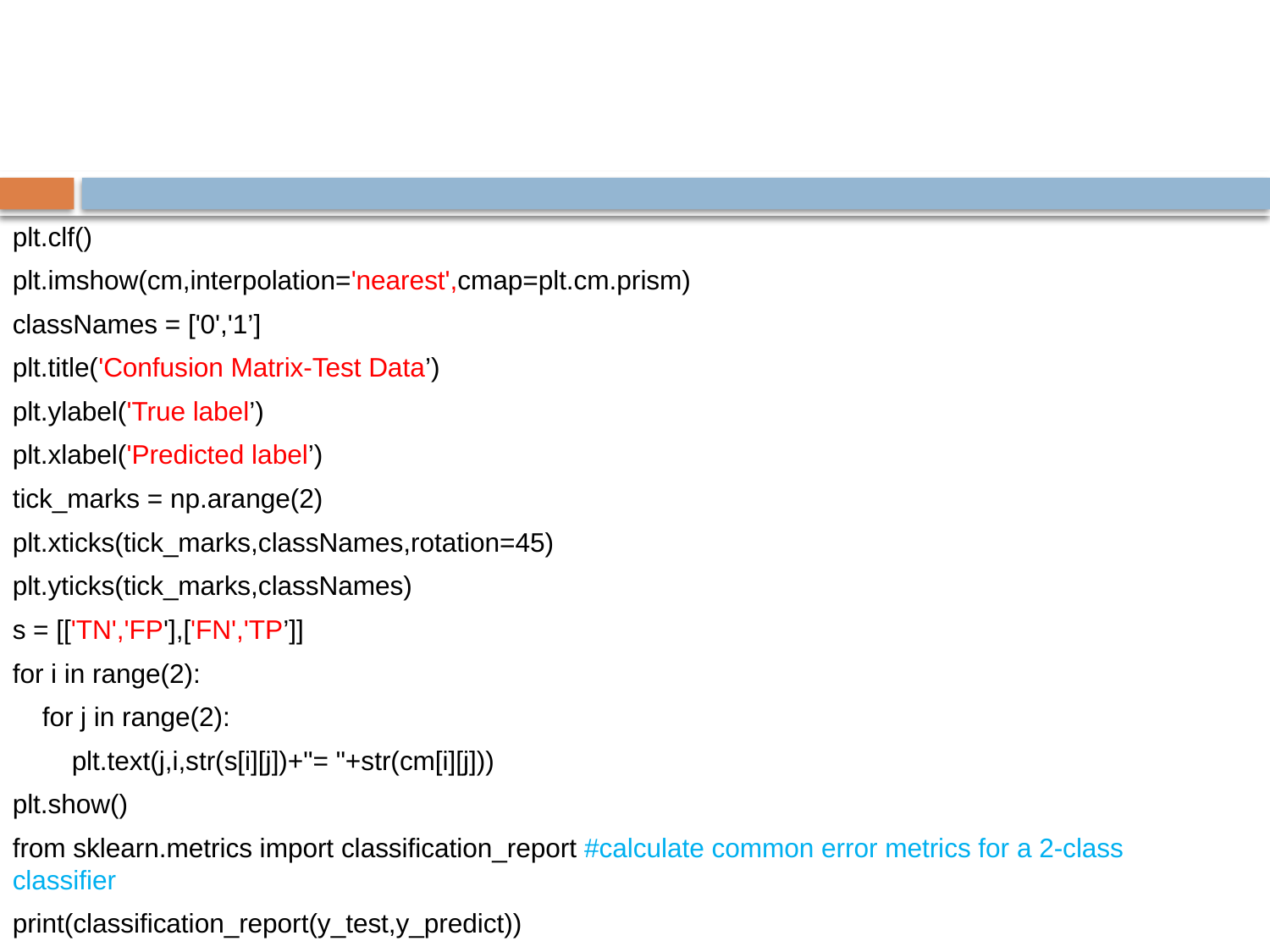

plt.clf()
plt.imshow(cm,interpolation='nearest',cmap=plt.cm.prism)
classNames = ['0','1’]
plt.title('Confusion Matrix-Test Data’)
plt.ylabel('True label’)
plt.xlabel('Predicted label’)
tick_marks = np.arange(2)
plt.xticks(tick_marks,classNames,rotation=45)
plt.yticks(tick_marks,classNames)
s = [['TN','FP'],['FN','TP’]]
for i in range(2):
    for j in range(2):
        plt.text(j,i,str(s[i][j])+"= "+str(cm[i][j]))
plt.show()
from sklearn.metrics import classification_report #calculate common error metrics for a 2-class classifier
print(classification_report(y_test,y_predict))